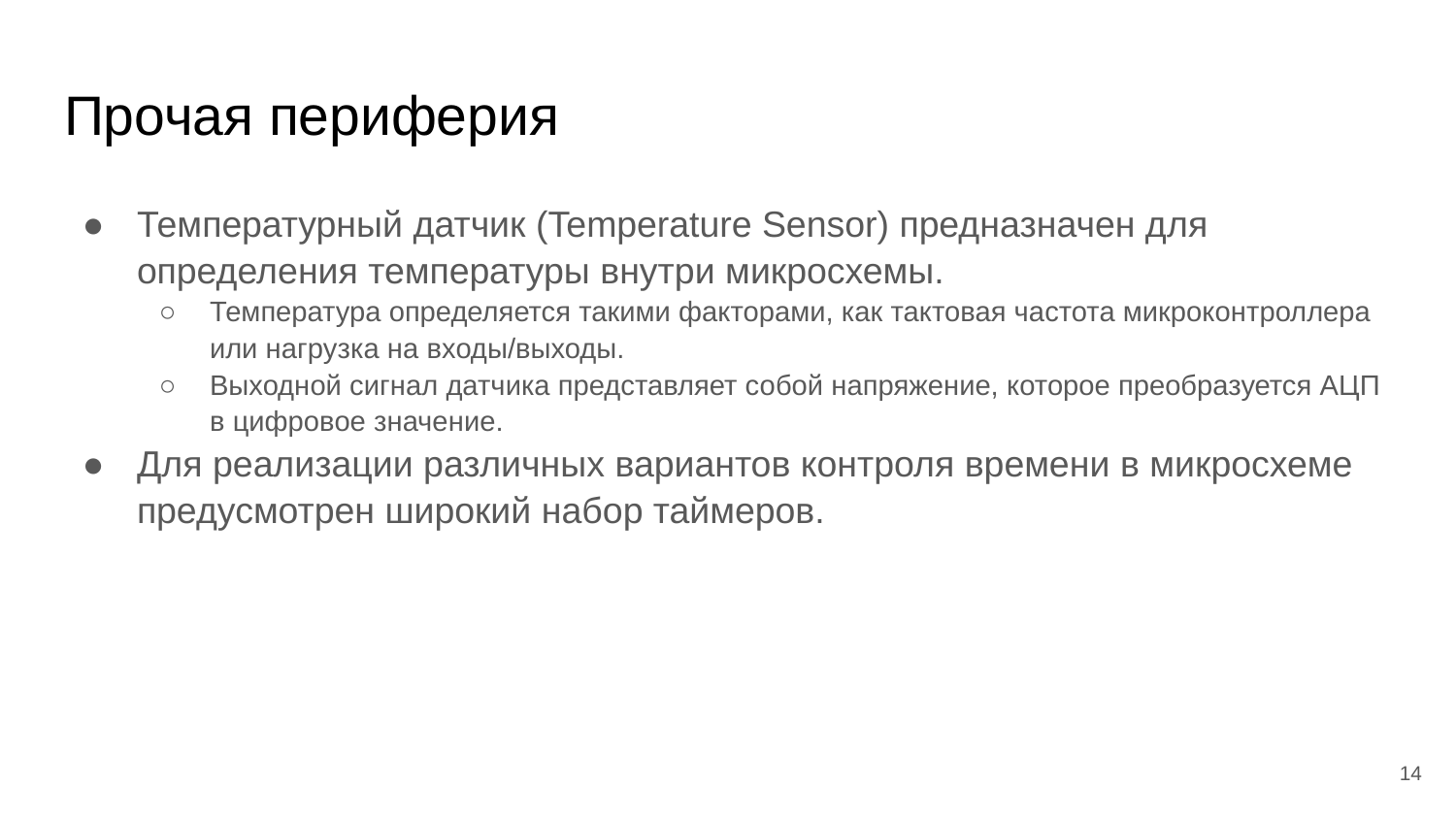

# Прочая периферия
Температурный датчик (Temperature Sensor) предназначен для определения температуры внутри микросхемы.
Температура определяется такими факторами, как тактовая частота микроконтроллера или нагрузка на входы/выходы.
Выходной сигнал датчика представляет собой напряжение, которое преобразуется АЦП в цифровое значение.
Для реализации различных вариантов контроля времени в микросхеме предусмотрен широкий набор таймеров.
14